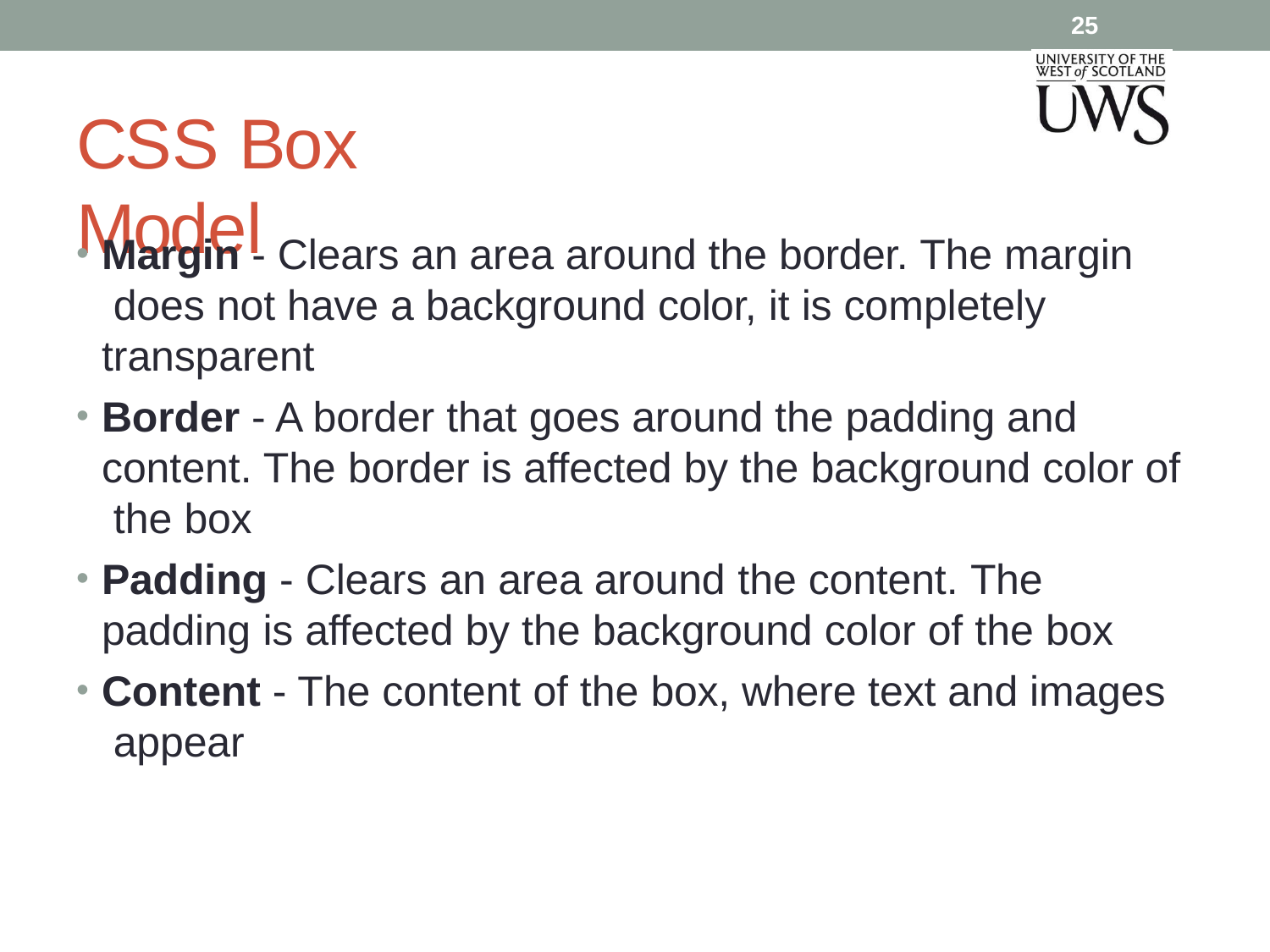

25
# CSS Box Model
Margin - Clears an area around the border. The margin  does not have a background color, it is completely  transparent
Border - A border that goes around the padding and  content. The border is affected by the background color of  the box
Padding - Clears an area around the content. The
padding is affected by the background color of the box
Content - The content of the box, where text and images  appear